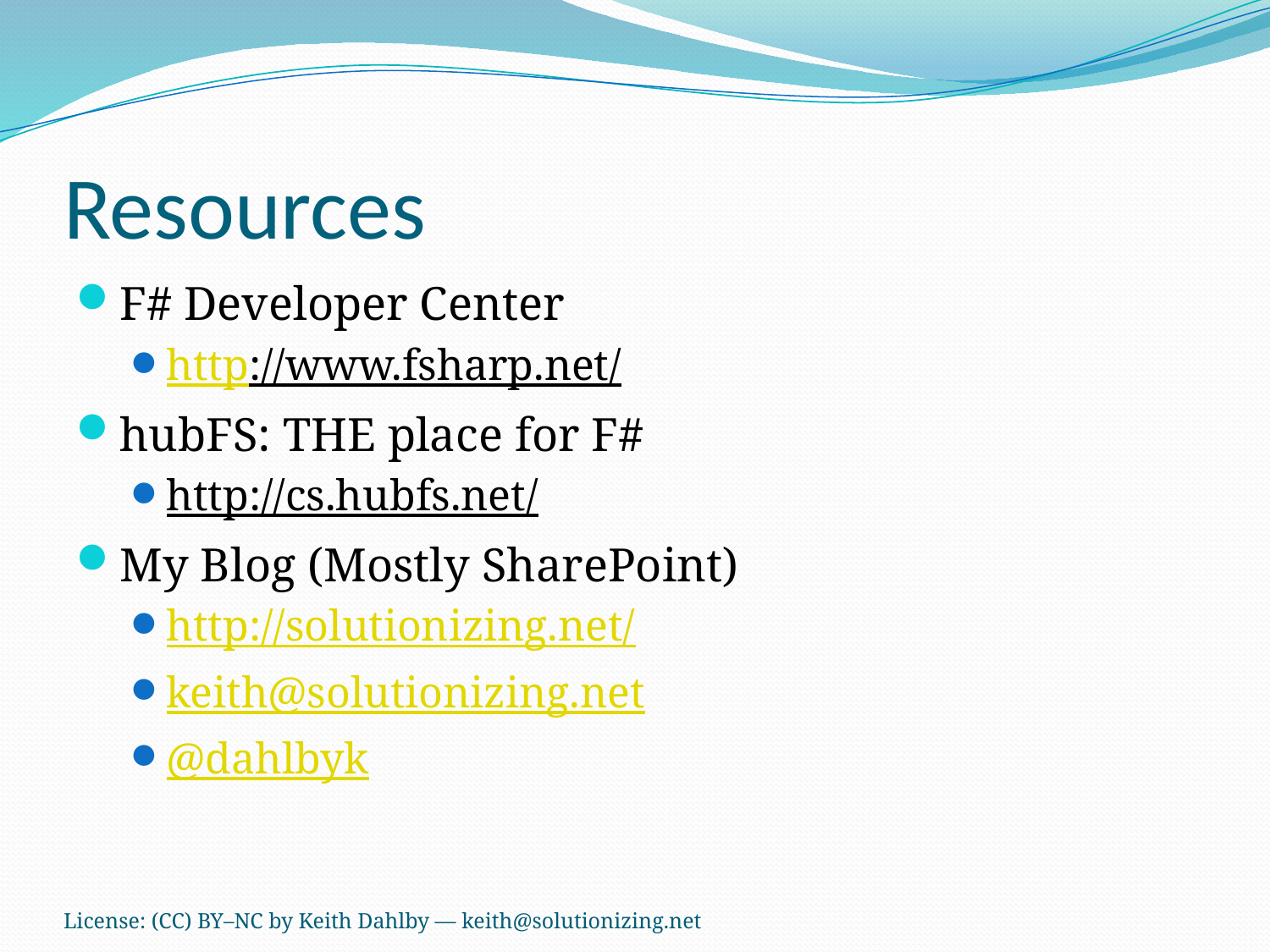

# Resources
F# Developer Center
http://www.fsharp.net/
hubFS: THE place for F#
http://cs.hubfs.net/
My Blog (Mostly SharePoint)
http://solutionizing.net/
keith@solutionizing.net
@dahlbyk
License: (CC) BY–NC by Keith Dahlby — keith@solutionizing.net